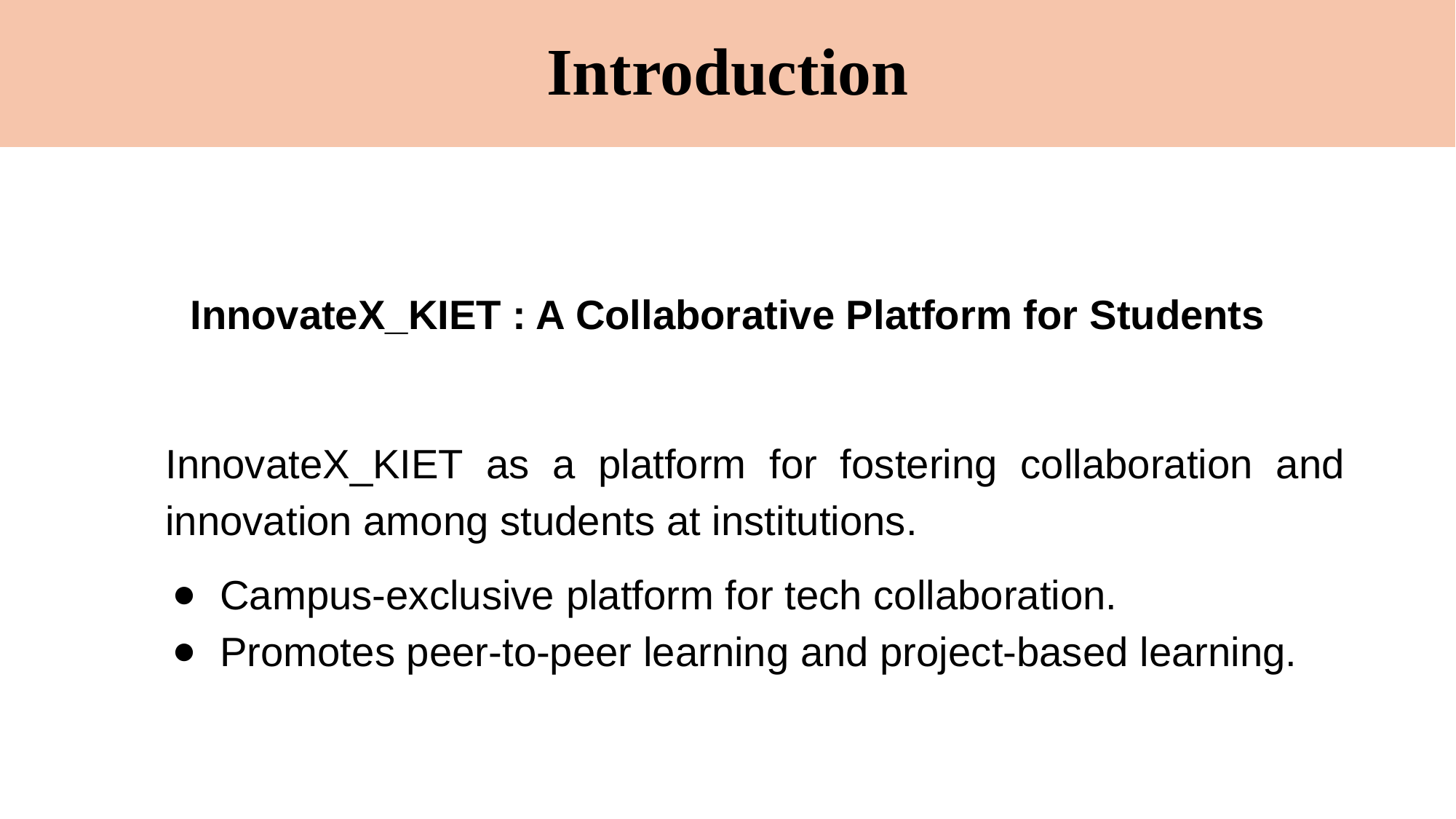

# Introduction
InnovateX_KIET : A Collaborative Platform for Students

InnovateX_KIET as a platform for fostering collaboration and innovation among students at institutions.
Campus-exclusive platform for tech collaboration.
Promotes peer-to-peer learning and project-based learning.